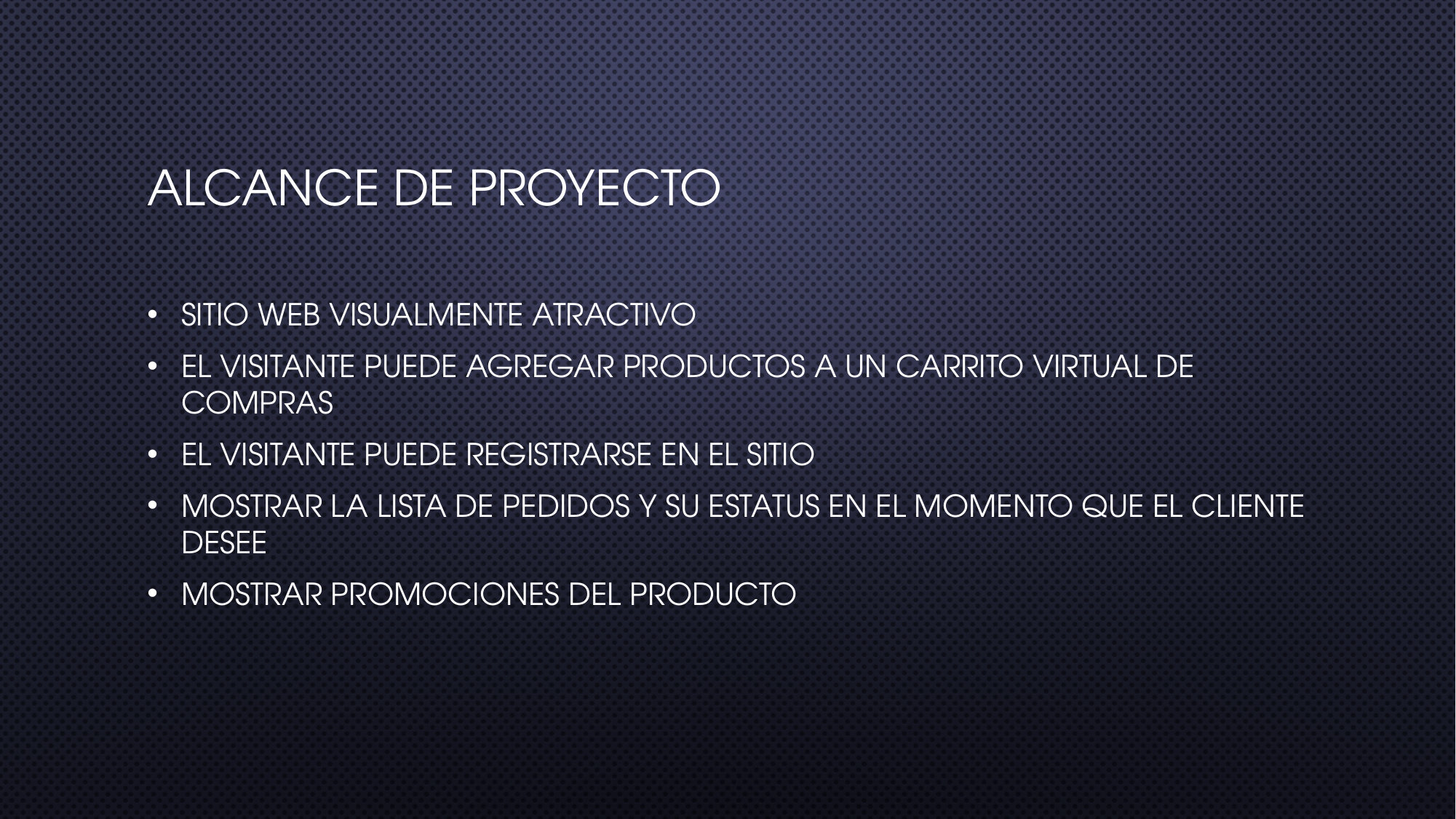

# Alcance de Proyecto
Sitio web visualmente atractivo
El visitante puede agregar productos a un carrito virtual de compras
El visitante puede registrarse en el sitio
Mostrar la lista de pedidos y su estatus en el momento que el cliente desee
Mostrar promociones del producto